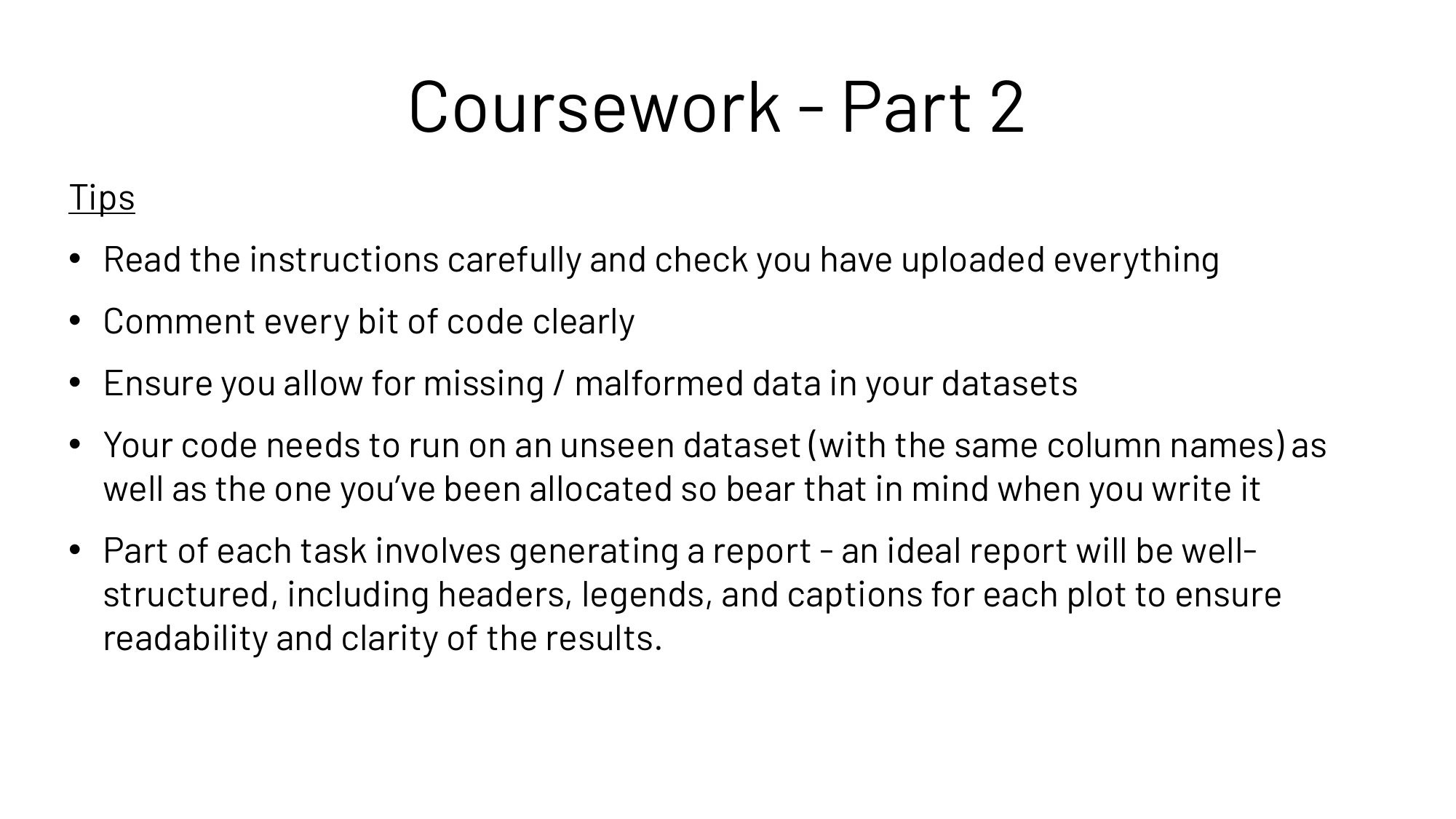

# Coursework - Part 2
Tips
Read the instructions carefully and check you have uploaded everything
Comment every bit of code clearly
Ensure you allow for missing / malformed data in your datasets
Your code needs to run on an unseen dataset (with the same column names) as well as the one you’ve been allocated so bear that in mind when you write it
Part of each task involves generating a report - an ideal report will be well-structured, including headers, legends, and captions for each plot to ensure readability and clarity of the results.